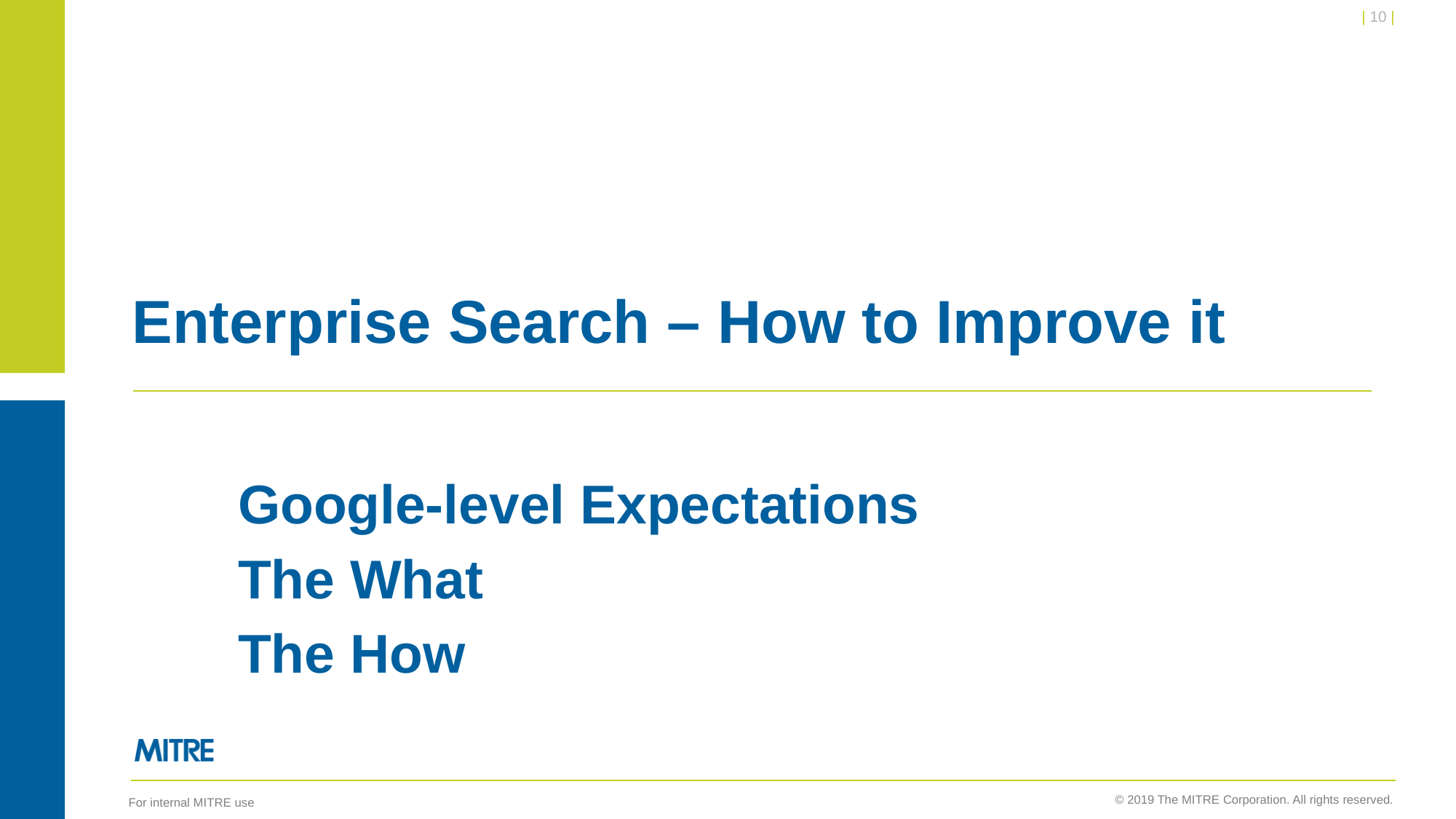

| 10 |
# Enterprise Search – How to Improve it
Google-level Expectations
The What
The How